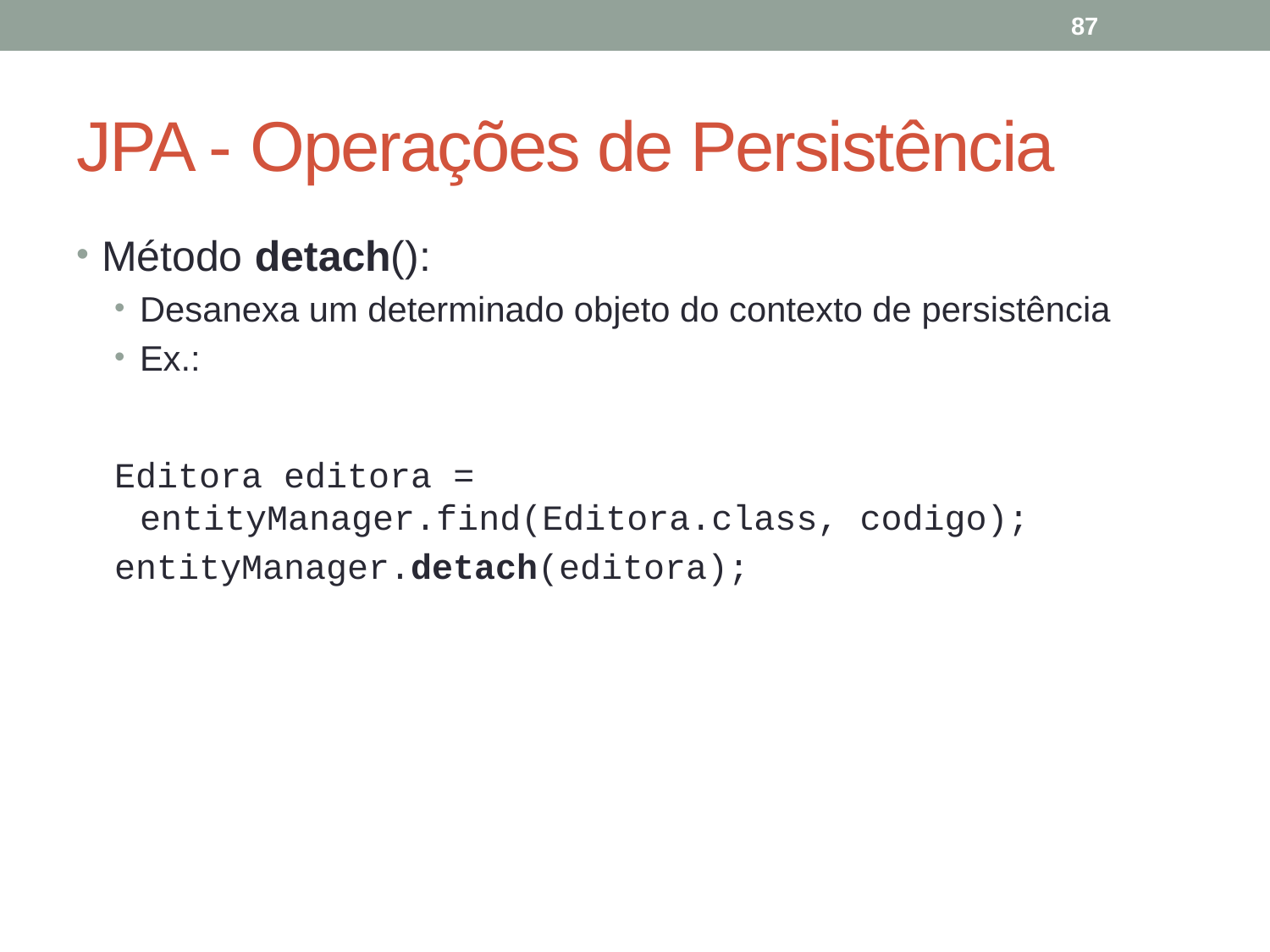

87
# JPA - Operações de Persistência
Método detach():
Desanexa um determinado objeto do contexto de persistência
Ex.:

Editora editora = entityManager.find(Editora.class, codigo);
entityManager.detach(editora);